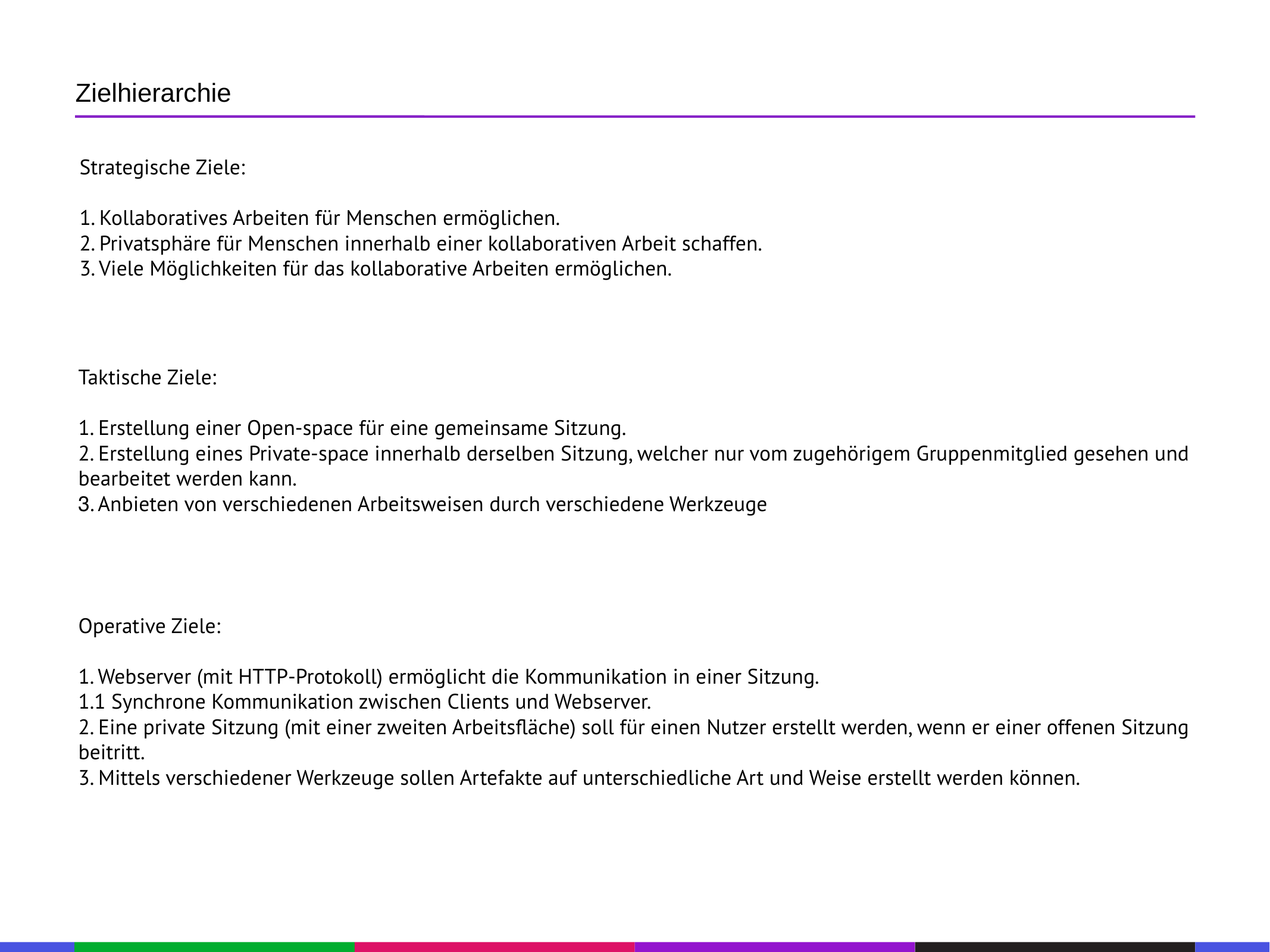

67
Zielhierarchie
53

21
Strategische Ziele:

1. Kollaboratives Arbeiten für Menschen ermöglichen.
2. Privatsphäre für Menschen innerhalb einer kollaborativen Arbeit schaffen.
3. Viele Möglichkeiten für das kollaborative Arbeiten ermöglichen.
53
21
53
21
53
Taktische Ziele:

1. Erstellung einer Open-space für eine gemeinsame Sitzung.
2. Erstellung eines Private-space innerhalb derselben Sitzung, welcher nur vom zugehörigem Gruppenmitglied gesehen und bearbeitet werden kann.
3. Anbieten von verschiedenen Arbeitsweisen durch verschiedene Werkzeuge
21
53
21
53
Operative Ziele:

1. Webserver (mit HTTP-Protokoll) ermöglicht die Kommunikation in einer Sitzung.
1.1 Synchrone Kommunikation zwischen Clients und Webserver.
2. Eine private Sitzung (mit einer zweiten Arbeitsfläche) soll für einen Nutzer erstellt werden, wenn er einer offenen Sitzung beitritt.
3. Mittels verschiedener Werkzeuge sollen Artefakte auf unterschiedliche Art und Weise erstellt werden können.

21
53
21
53
21
53

133
21
133
21
133
21
133
21
133
21
133